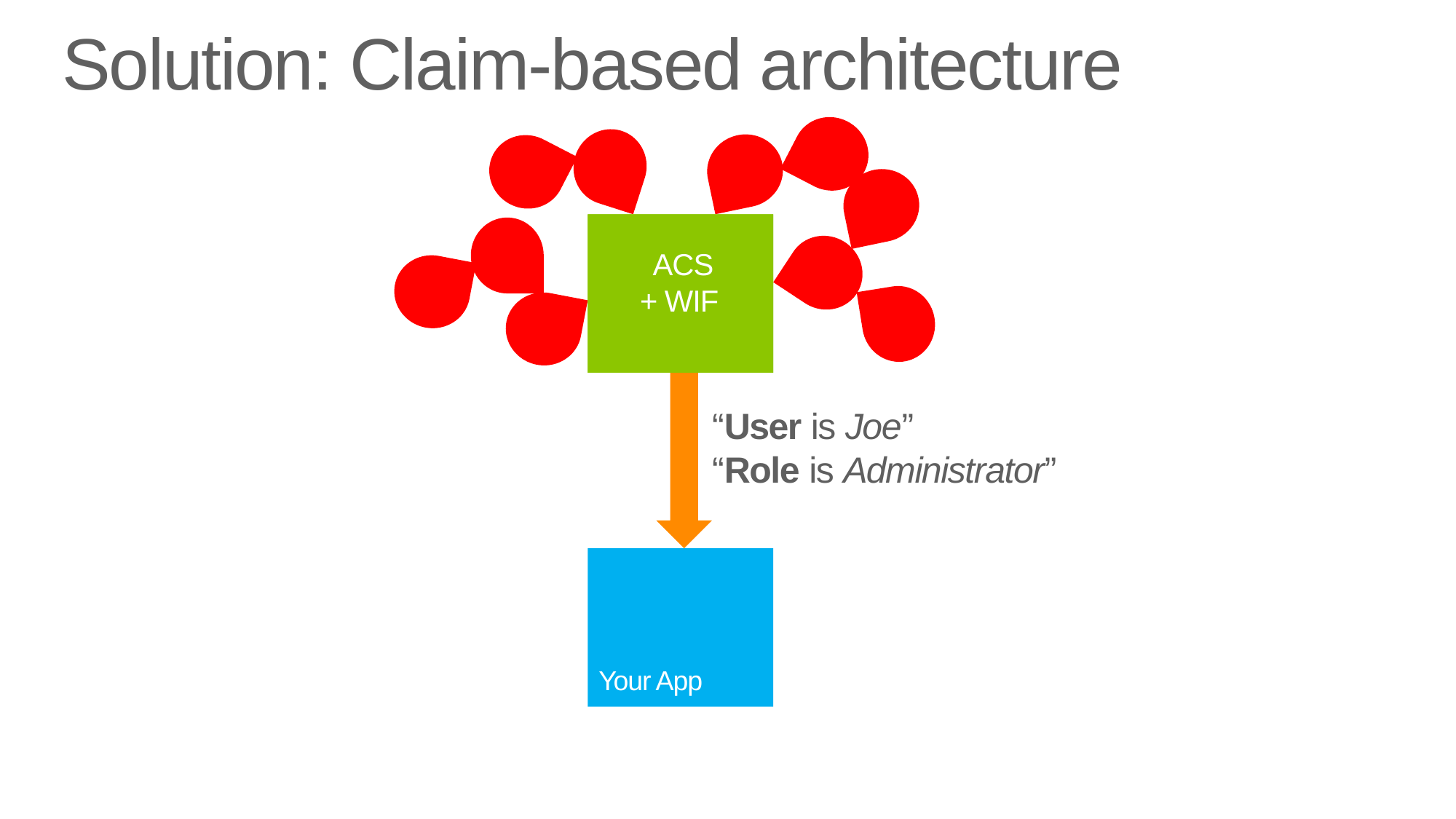

# Solution: Claim-based architecture

?

ACS
+ WIF

“User is Joe”
“Role is Administrator”
Your App